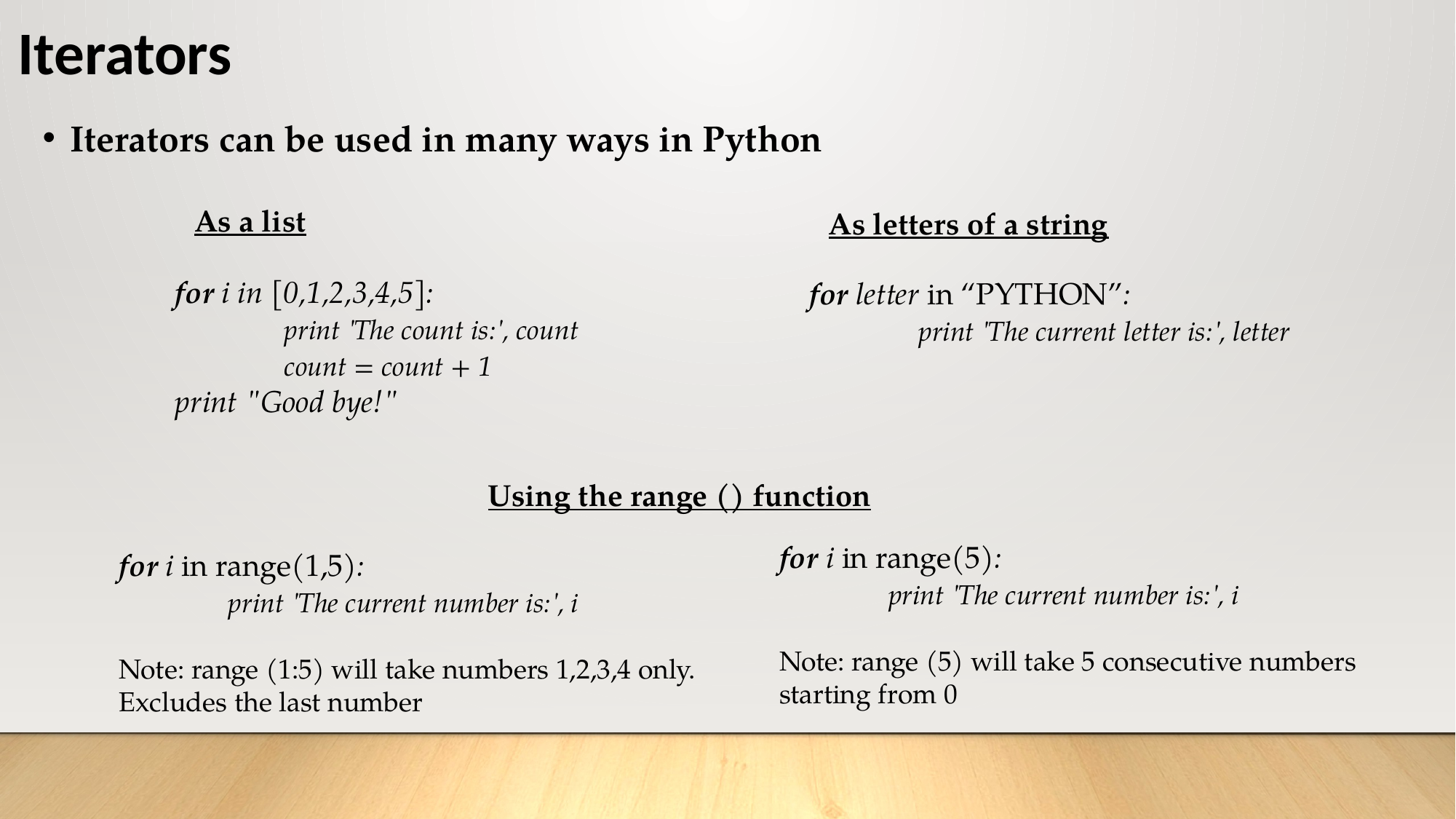

# Iterators
Iterators can be used in many ways in Python

As a list
As letters of a string
for i in [0,1,2,3,4,5]:
	print 'The count is:', count
	count = count + 1
print "Good bye!"
for letter in “PYTHON”:
	print 'The current letter is:', letter
Using the range () function
for i in range(5):
	print 'The current number is:', i

Note: range (5) will take 5 consecutive numbers starting from 0
for i in range(1,5):
	print 'The current number is:', i

Note: range (1:5) will take numbers 1,2,3,4 only. Excludes the last number